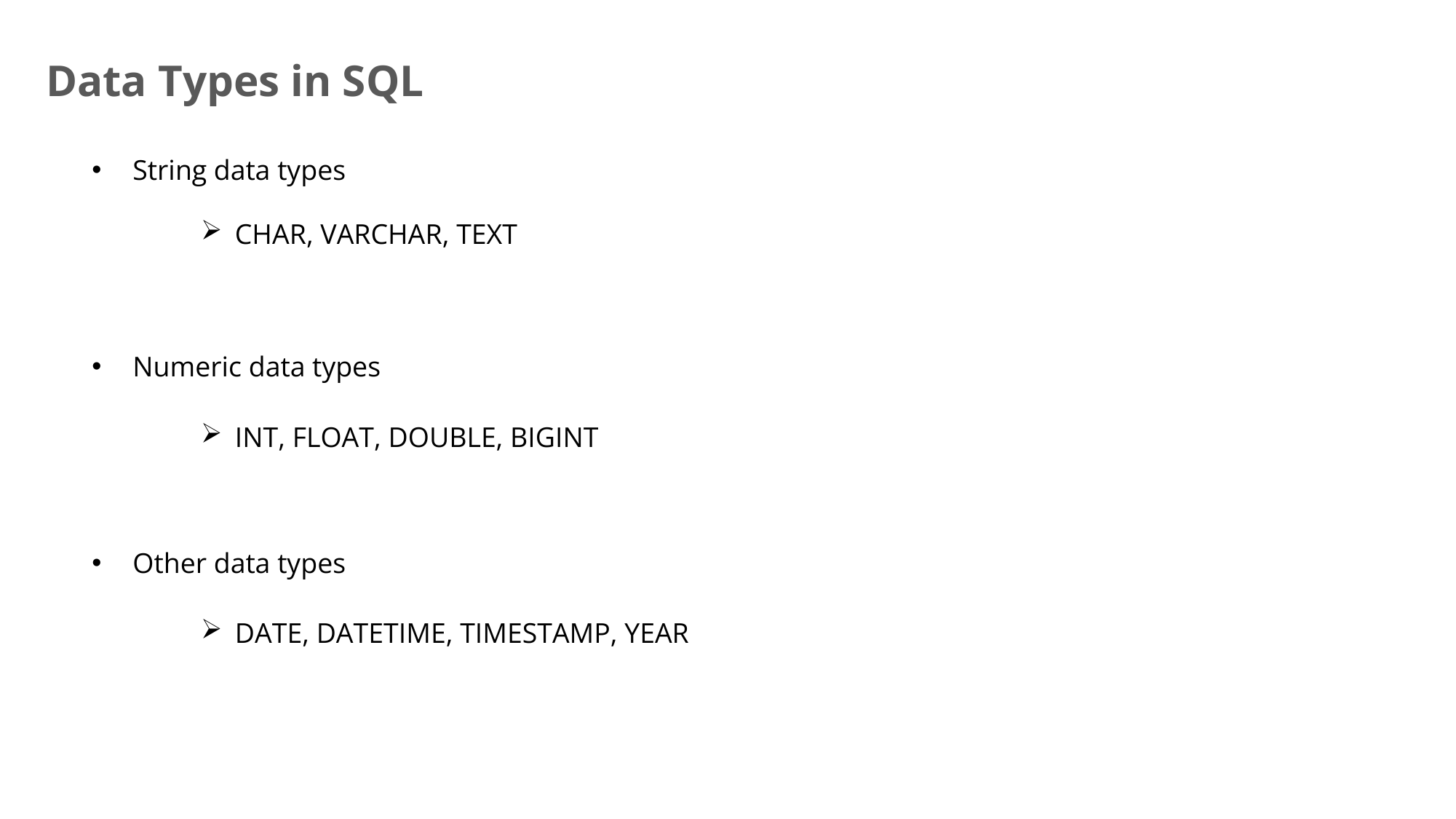

Data Types in SQL
String data types

Numeric data types

Other data types
CHAR, VARCHAR, TEXT
INT, FLOAT, DOUBLE, BIGINT
DATE, DATETIME, TIMESTAMP, YEAR